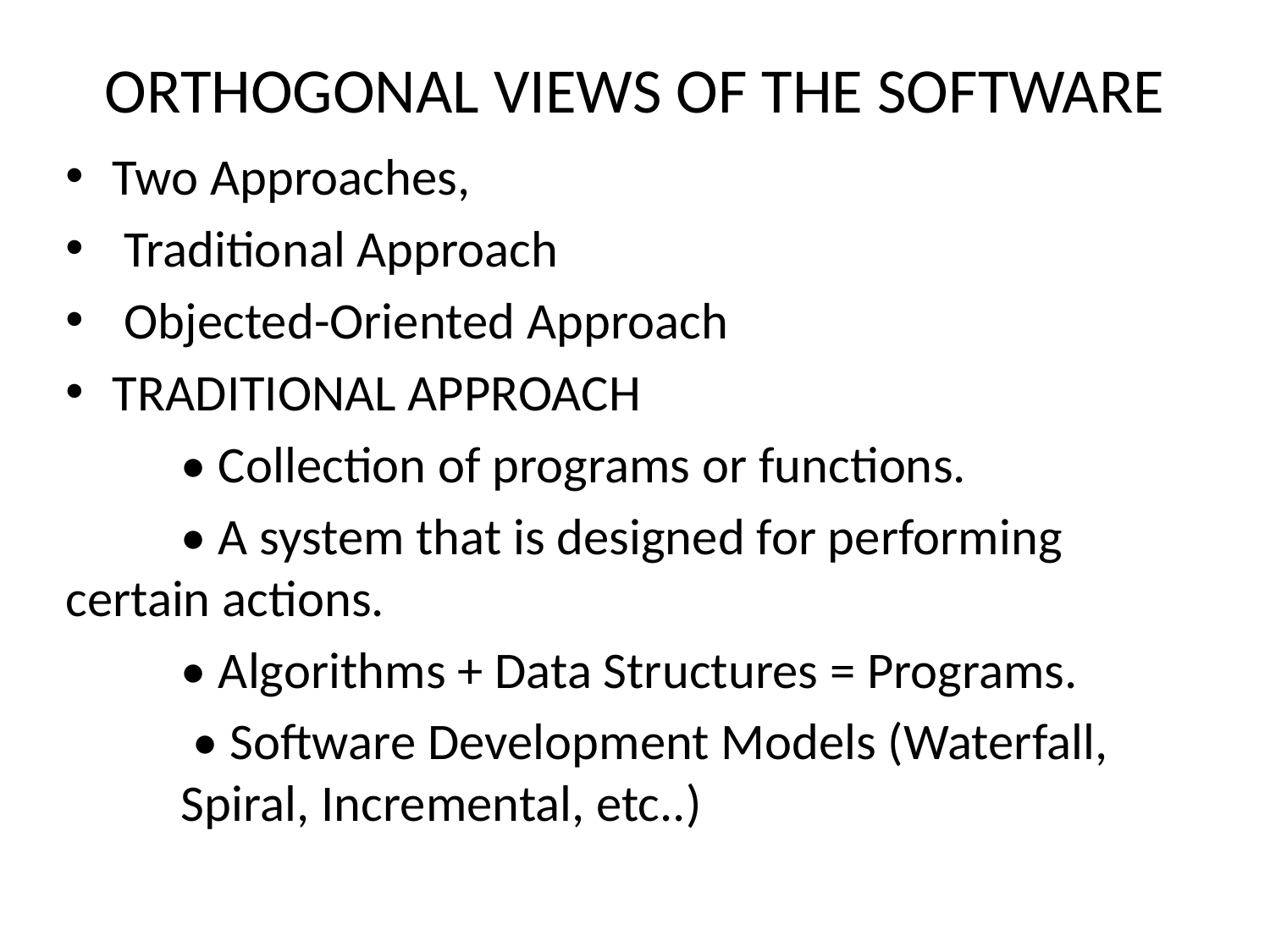

# ORTHOGONAL VIEWS OF THE SOFTWARE
Two Approaches,
 Traditional Approach
 Objected-Oriented Approach
TRADITIONAL APPROACH
	• Collection of programs or functions.
	• A system that is designed for performing 	certain actions.
	• Algorithms + Data Structures = Programs.
	 • Software Development Models (Waterfall, 	Spiral, Incremental, etc..)